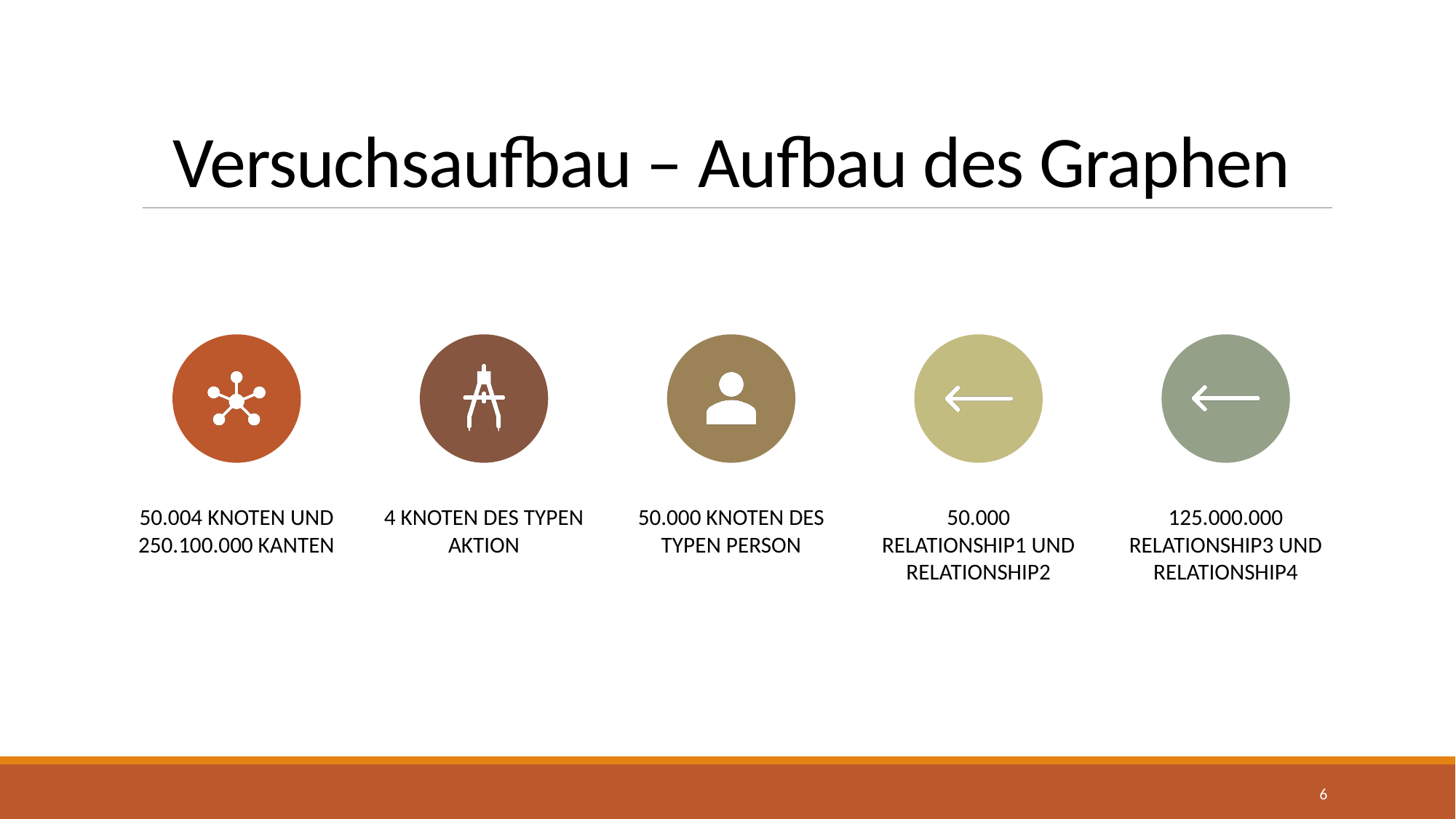

# Versuchsaufbau – Aufbau des Graphen
50.004 Knoten und 250.100.000 Kanten
4 Knoten des Typen Aktion
50.000 Knoten des Typen Person
50.000 RELATIONSHIP1 und RELATIONSHIP2
125.000.000 RELATIONSHIP3 und RELATIONSHIP4
6